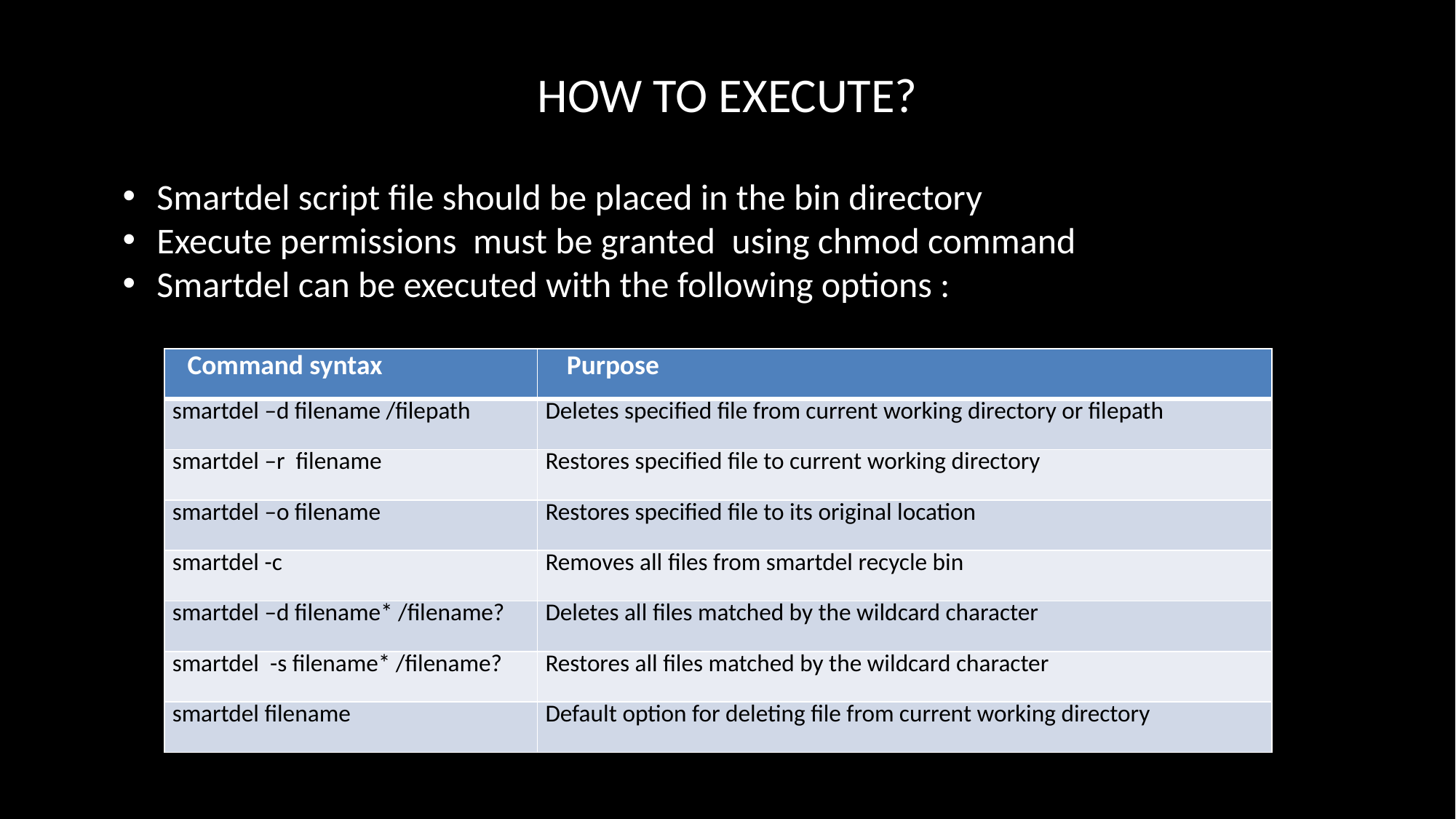

# HOW TO EXECUTE?
Smartdel script file should be placed in the bin directory
Execute permissions  must be granted  using chmod command
Smartdel can be executed with the following options :

| Command syntax | Purpose |
| --- | --- |
| smartdel –d filename /filepath | Deletes specified file from current working directory or filepath |
| smartdel –r filename | Restores specified file to current working directory |
| smartdel –o filename | Restores specified file to its original location |
| smartdel -c | Removes all files from smartdel recycle bin |
| smartdel –d filename\* /filename? | Deletes all files matched by the wildcard character |
| smartdel -s filename\* /filename? | Restores all files matched by the wildcard character |
| smartdel filename | Default option for deleting file from current working directory |